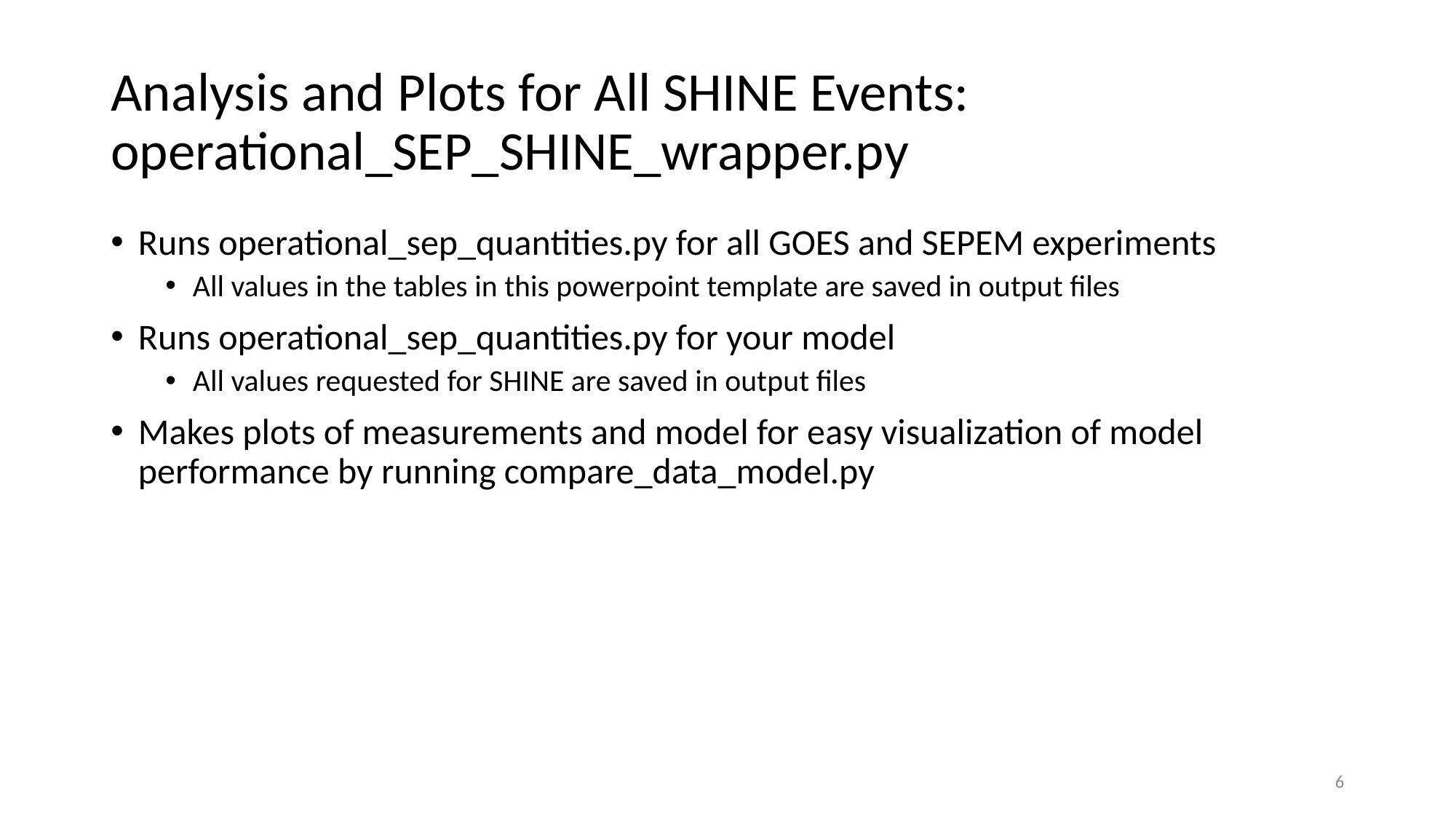

# Analysis and Plots for All SHINE Events: operational_SEP_SHINE_wrapper.py
Runs operational_sep_quantities.py for all GOES and SEPEM experiments
All values in the tables in this powerpoint template are saved in output files
Runs operational_sep_quantities.py for your model
All values requested for SHINE are saved in output files
Makes plots of measurements and model for easy visualization of model performance by running compare_data_model.py
6